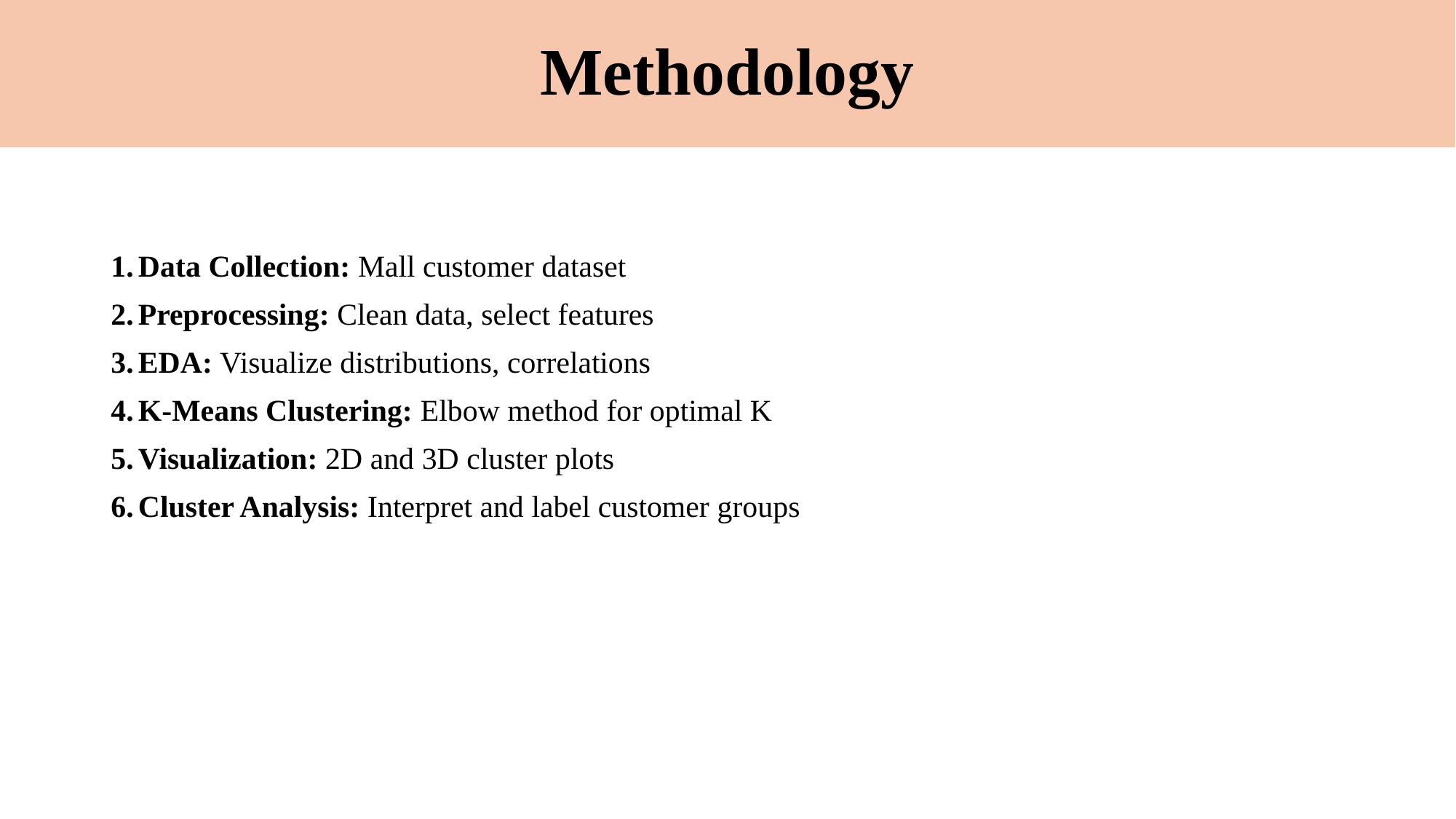

# Methodology
Data Collection: Mall customer dataset
Preprocessing: Clean data, select features
EDA: Visualize distributions, correlations
K-Means Clustering: Elbow method for optimal K
Visualization: 2D and 3D cluster plots
Cluster Analysis: Interpret and label customer groups